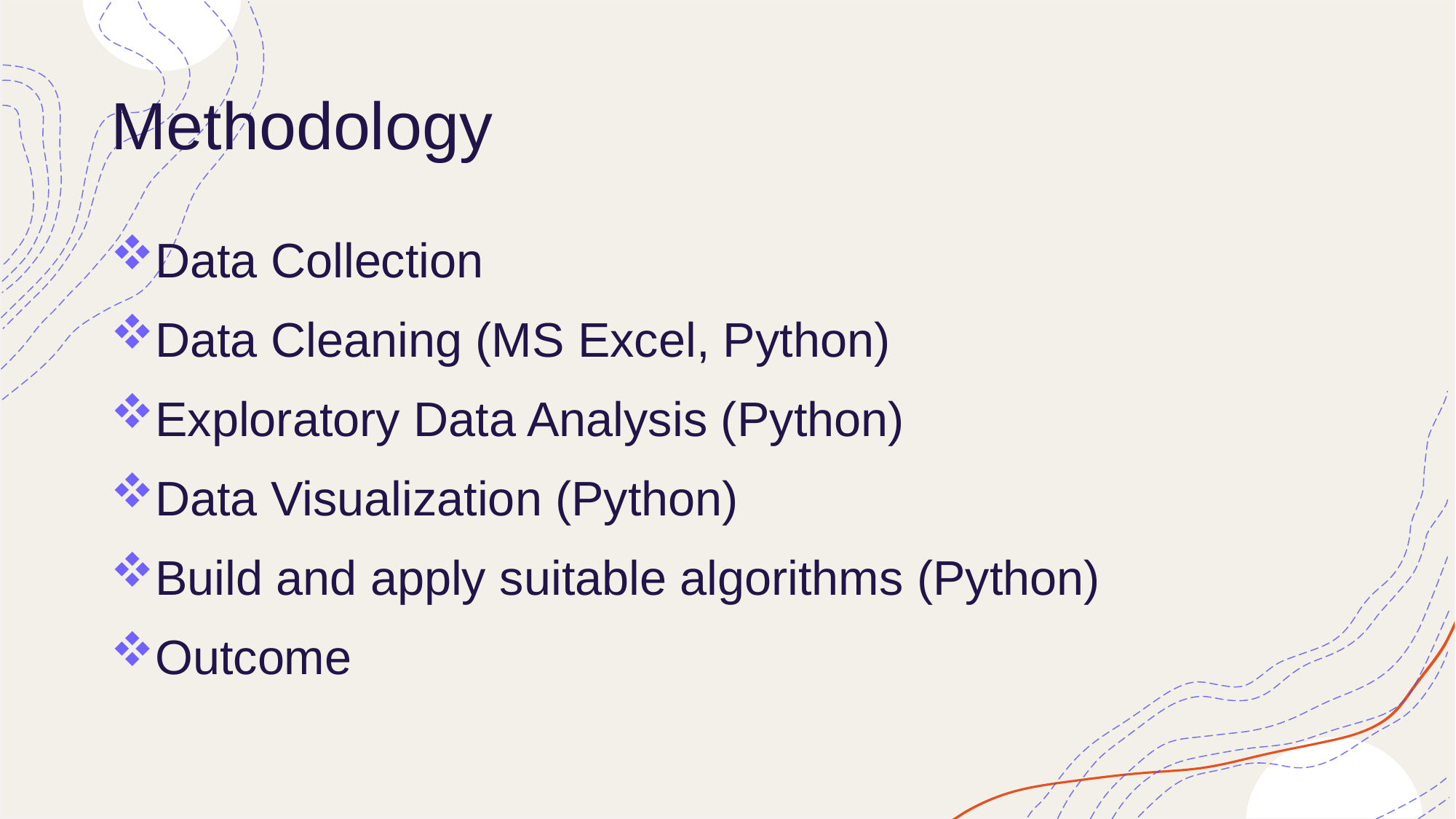

# Methodology
Data Collection
Data Cleaning (MS Excel, Python)
Exploratory Data Analysis (Python)
Data Visualization (Python)
Build and apply suitable algorithms (Python)
Outcome